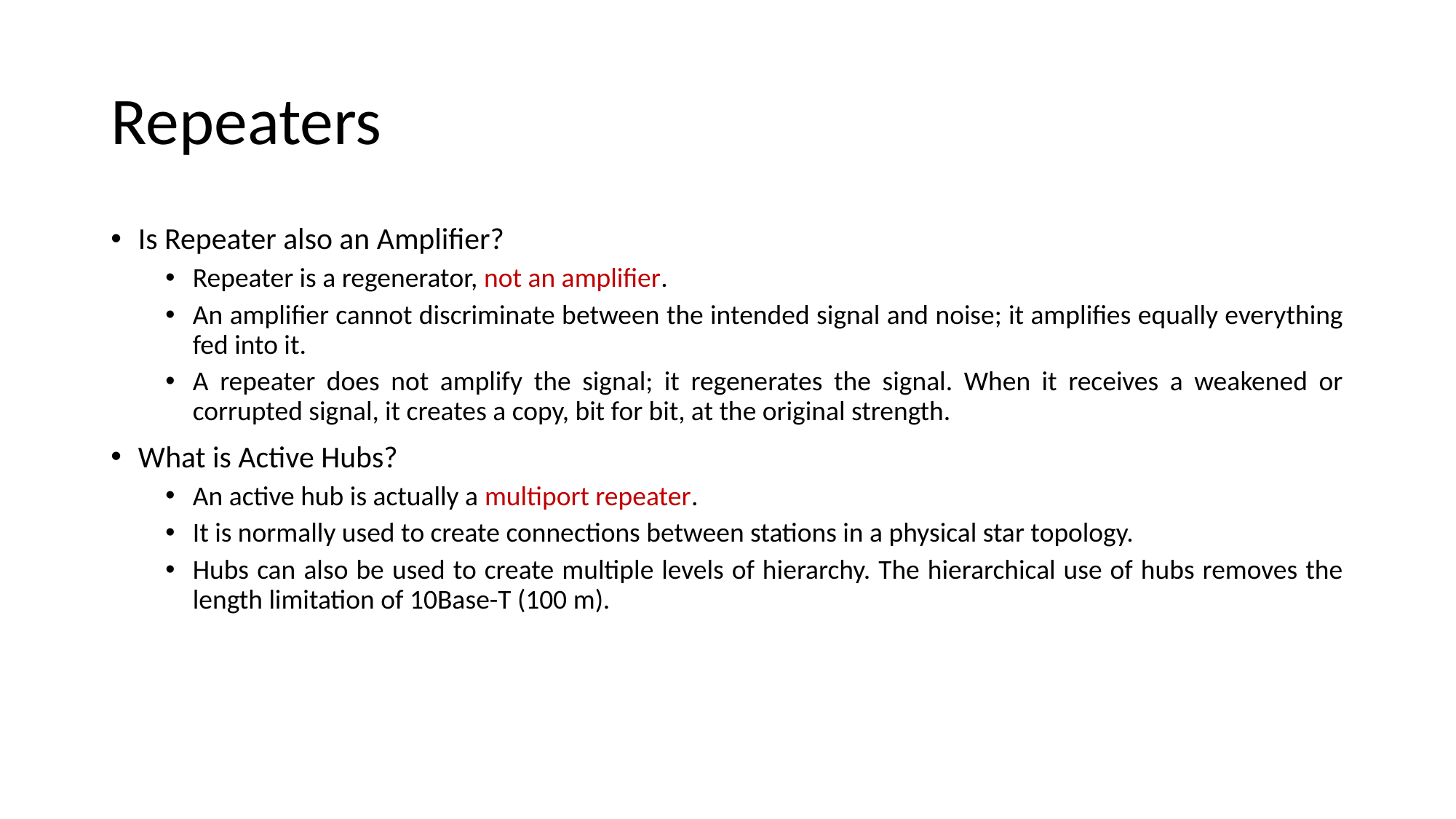

# Repeaters
Is Repeater also an Amplifier?
Repeater is a regenerator, not an amplifier.
An amplifier cannot discriminate between the intended signal and noise; it amplifies equally everything fed into it.
A repeater does not amplify the signal; it regenerates the signal. When it receives a weakened or corrupted signal, it creates a copy, bit for bit, at the original strength.
What is Active Hubs?
An active hub is actually a multiport repeater.
It is normally used to create connections between stations in a physical star topology.
Hubs can also be used to create multiple levels of hierarchy. The hierarchical use of hubs removes the length limitation of 10Base-T (100 m).